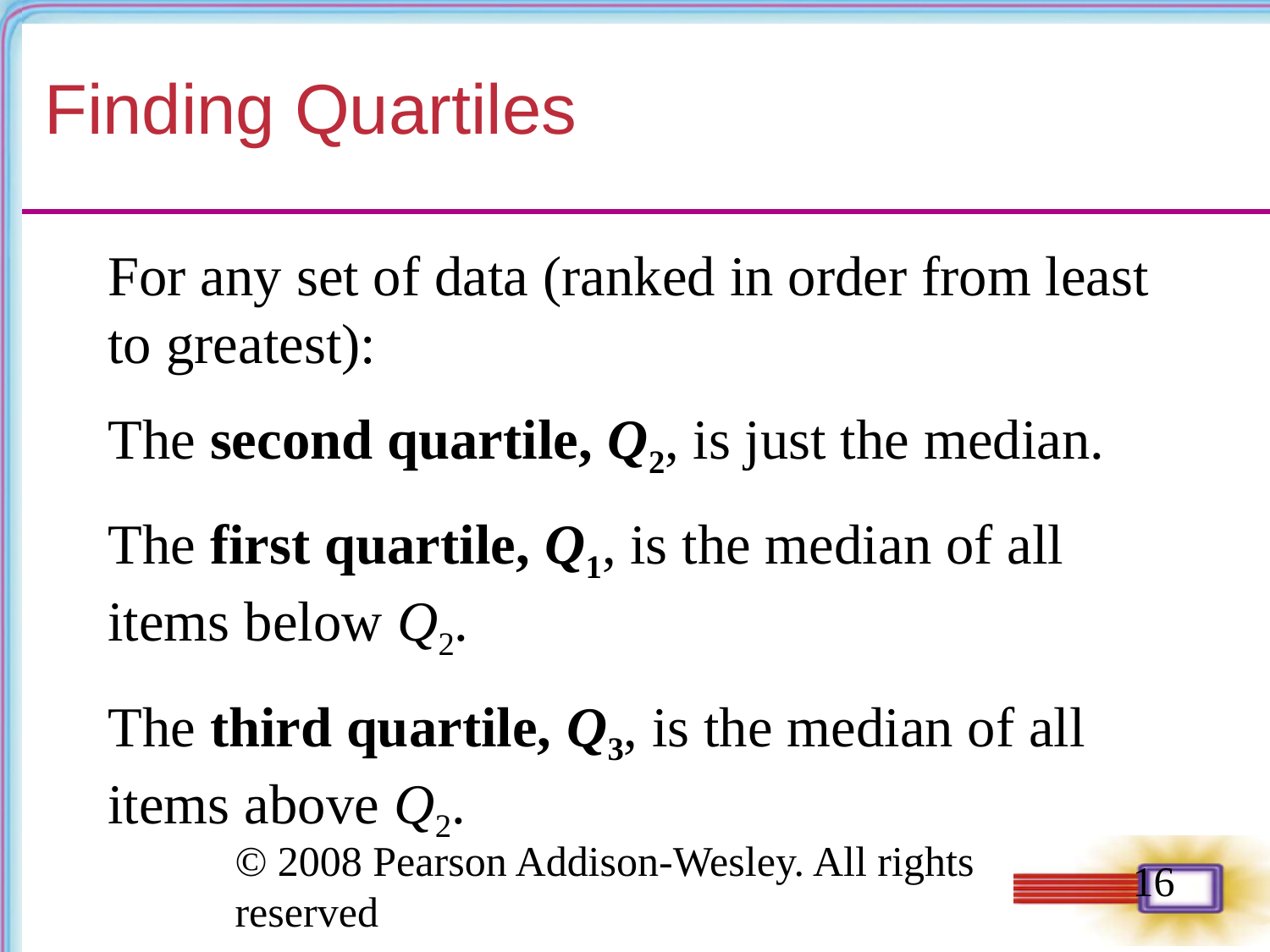

# Finding Quartiles
For any set of data (ranked in order from least to greatest):
The second quartile, Q2, is just the median.
The first quartile, Q1, is the median of all items below Q2.
The third quartile, Q3, is the median of all items above Q2.

16
© 2008 Pearson Addison-Wesley. All rights reserved